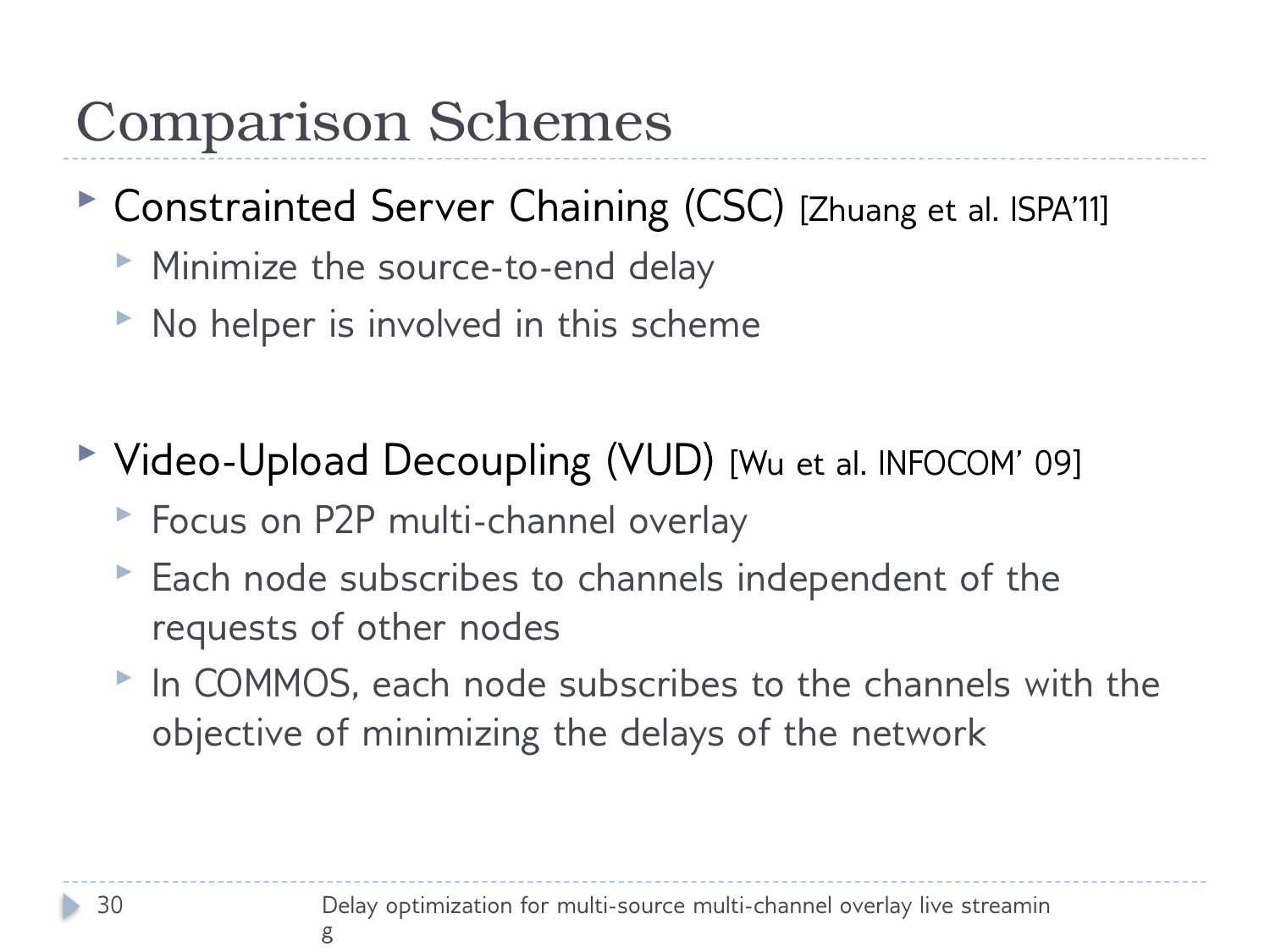

# Comparison Schemes
Constrainted Server Chaining (CSC) [Zhuang et al. ISPA’11]
Minimize the source-to-end delay
No helper is involved in this scheme

Video-Upload Decoupling (VUD) [Wu et al. INFOCOM’ 09]
Focus on P2P multi-channel overlay
Each node subscribes to channels independent of the requests of other nodes
In COMMOS, each node subscribes to the channels with the objective of minimizing the delays of the network
30
Delay optimization for multi-source multi-channel overlay live streaming